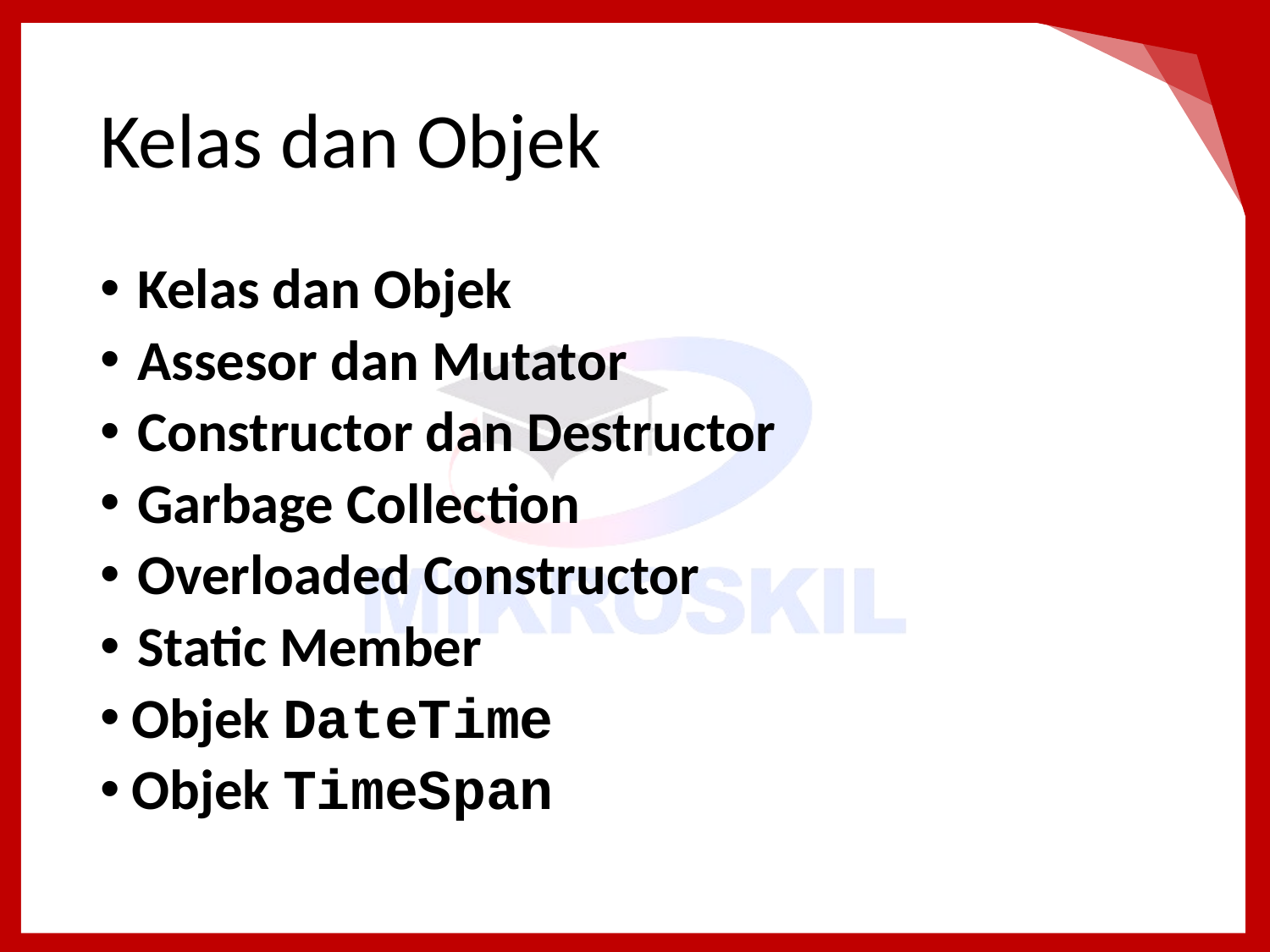

# Kelas dan Objek
Kelas dan Objek
Assesor dan Mutator
Constructor dan Destructor
Garbage Collection
Overloaded Constructor
Static Member
Objek DateTime
Objek TimeSpan